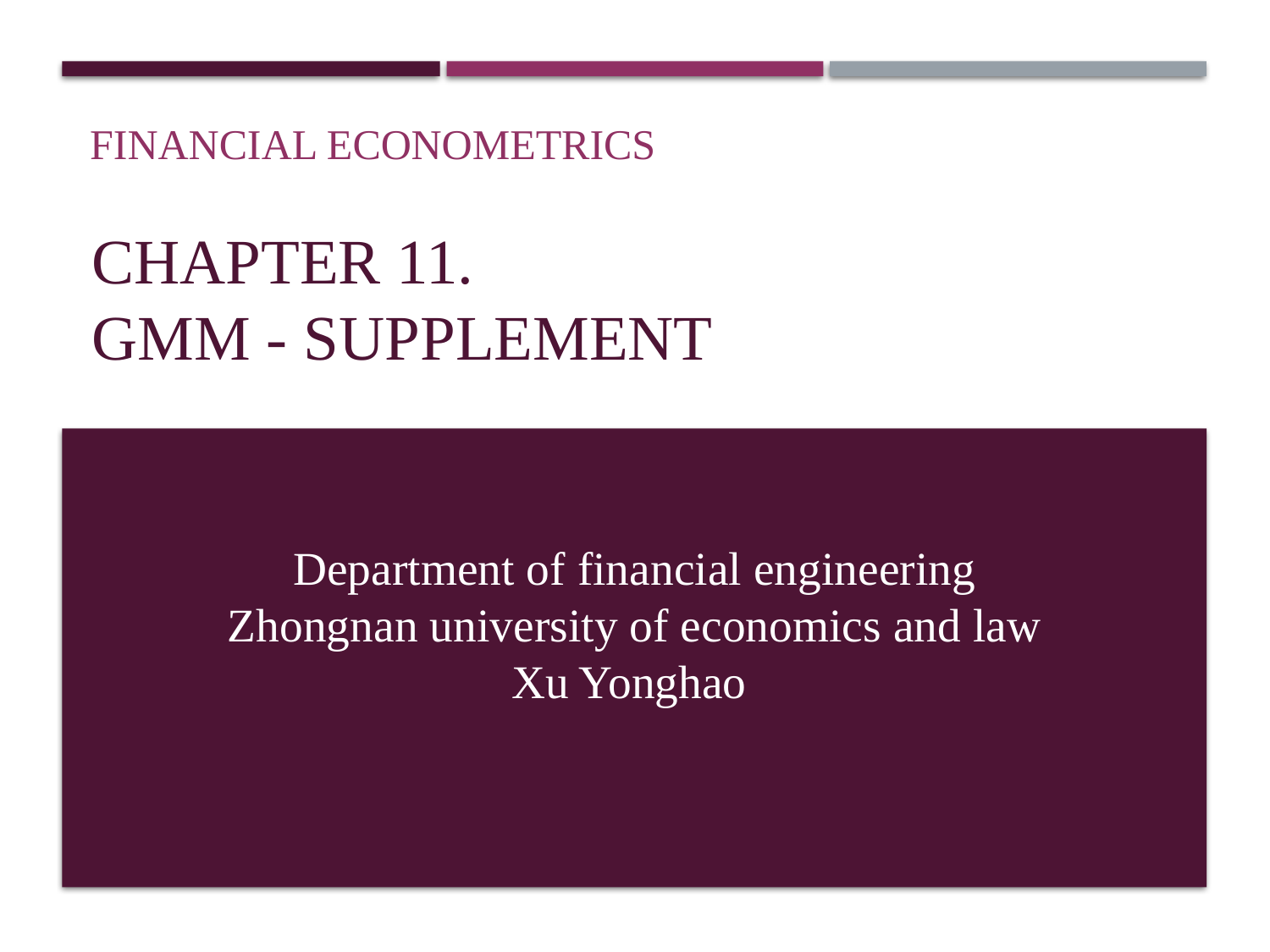

Financial Econometrics
# Chapter 11. GMM - SUPPLEMENT

Department of financial engineering
Zhongnan university of economics and law
Xu Yonghao